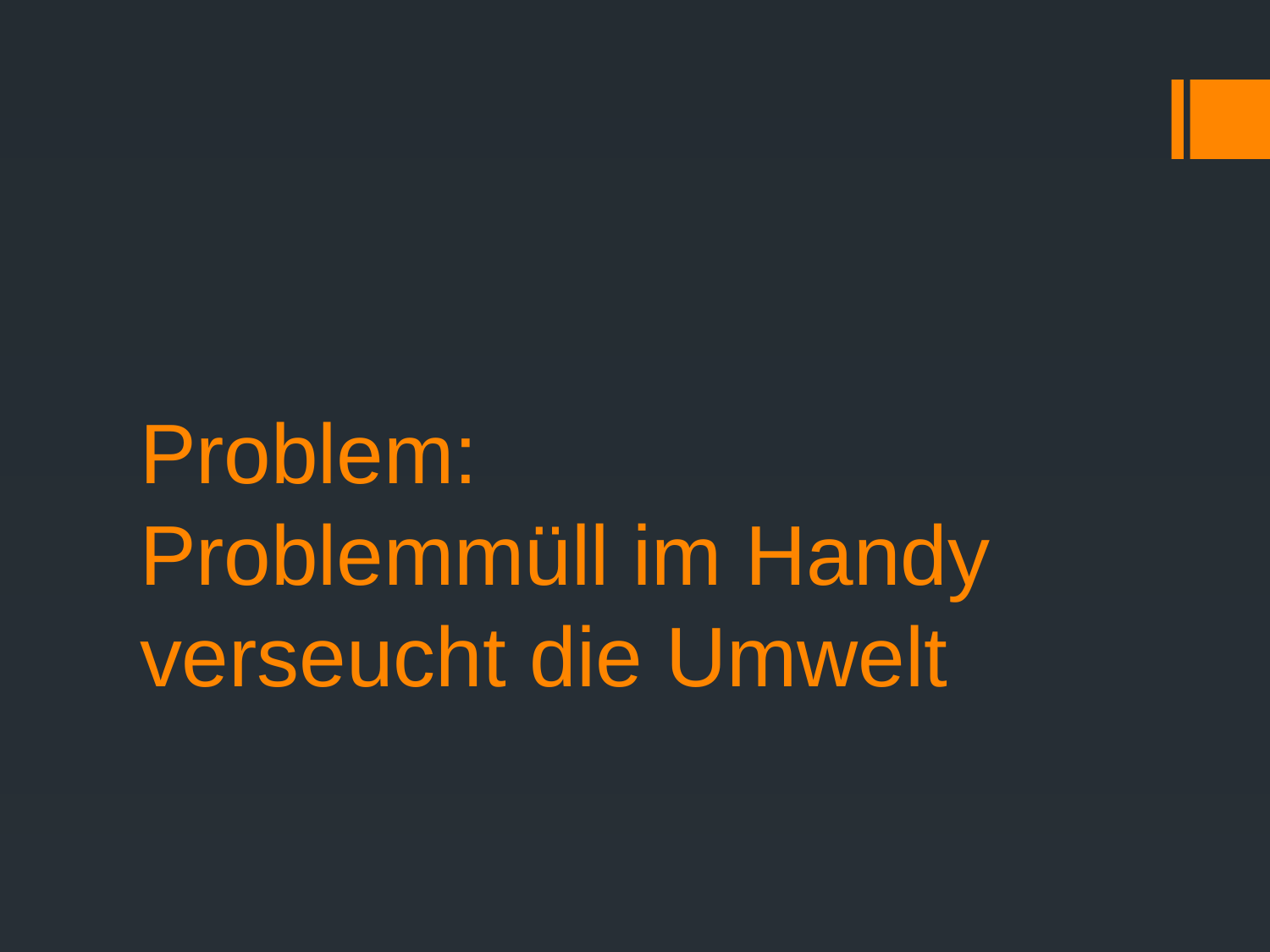

# Problem: Problemmüll im Handy verseucht die Umwelt